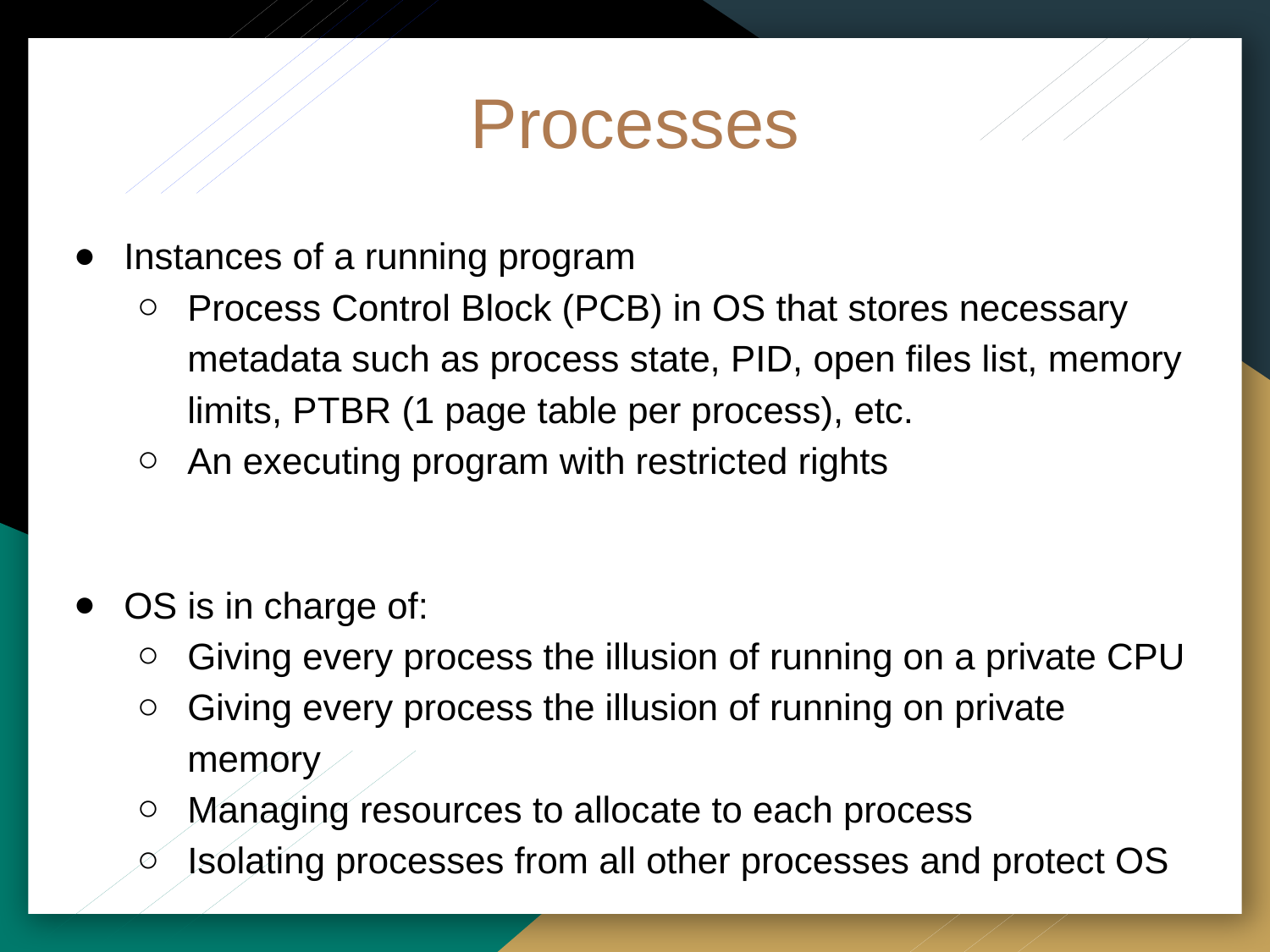

# Processes
Instances of a running program
Process Control Block (PCB) in OS that stores necessary metadata such as process state, PID, open files list, memory limits, PTBR (1 page table per process), etc.
An executing program with restricted rights

OS is in charge of:
Giving every process the illusion of running on a private CPU
Giving every process the illusion of running on private memory
Managing resources to allocate to each process
Isolating processes from all other processes and protect OS